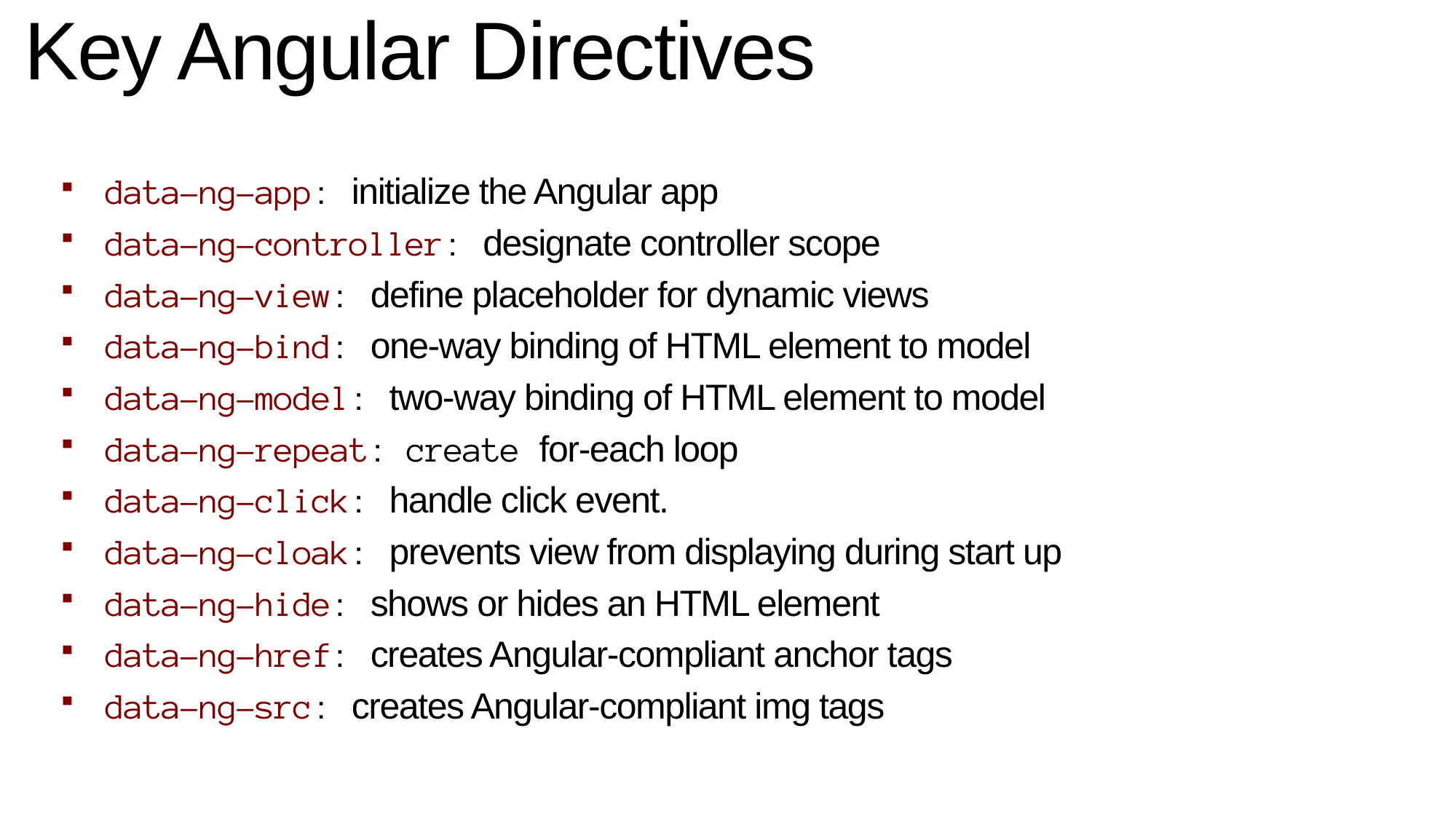

# Key Angular Directives
data-ng-app: initialize the Angular app
data-ng-controller: designate controller scope
data-ng-view: define placeholder for dynamic views
data-ng-bind: one-way binding of HTML element to model
data-ng-model: two-way binding of HTML element to model
data-ng-repeat: create for-each loop
data-ng-click: handle click event.
data-ng-cloak: prevents view from displaying during start up
data-ng-hide: shows or hides an HTML element
data-ng-href: creates Angular-compliant anchor tags
data-ng-src: creates Angular-compliant img tags